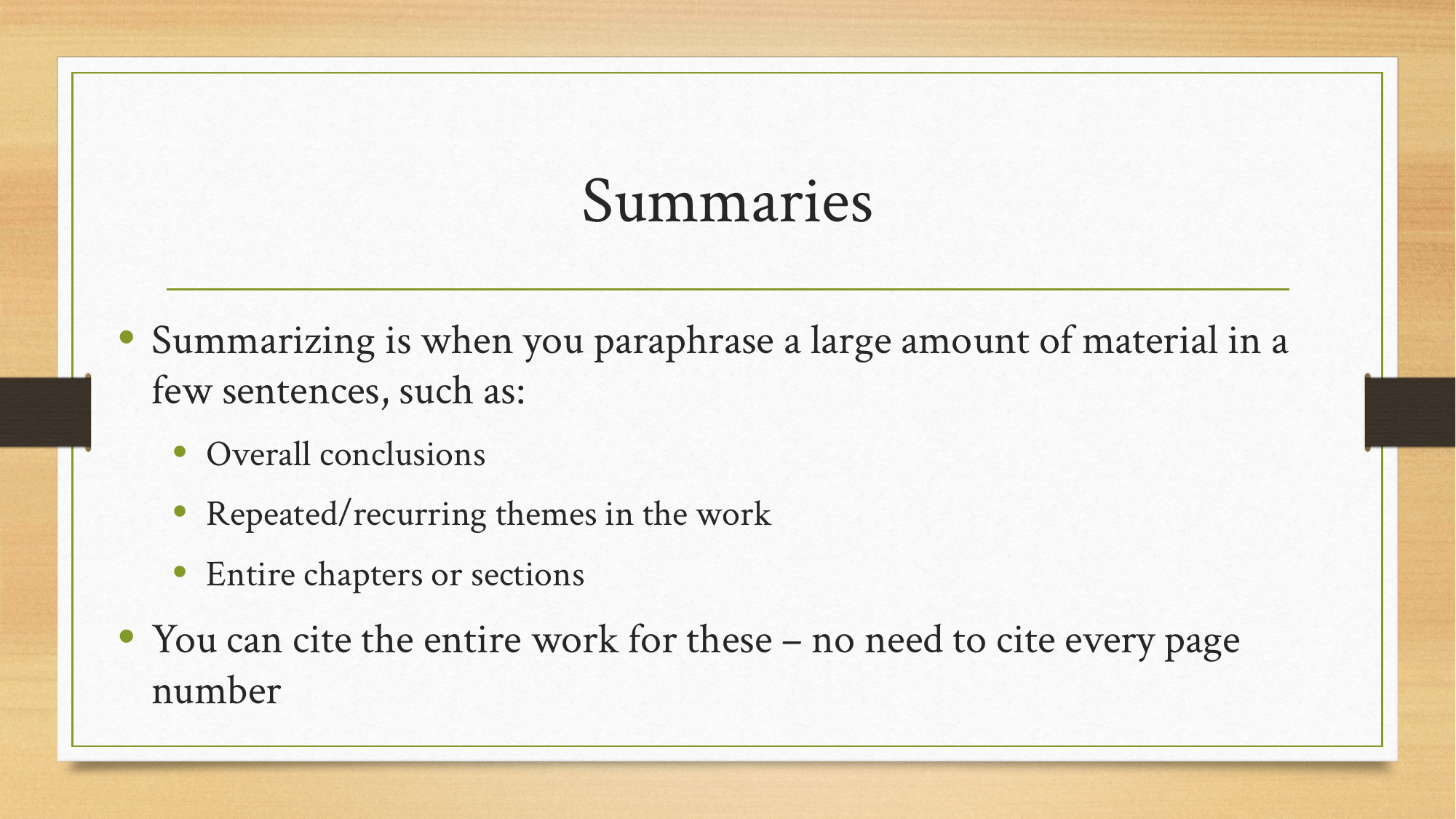

# Summaries
Summarizing is when you paraphrase a large amount of material in a few sentences, such as:
Overall conclusions
Repeated/recurring themes in the work
Entire chapters or sections
You can cite the entire work for these – no need to cite every page number